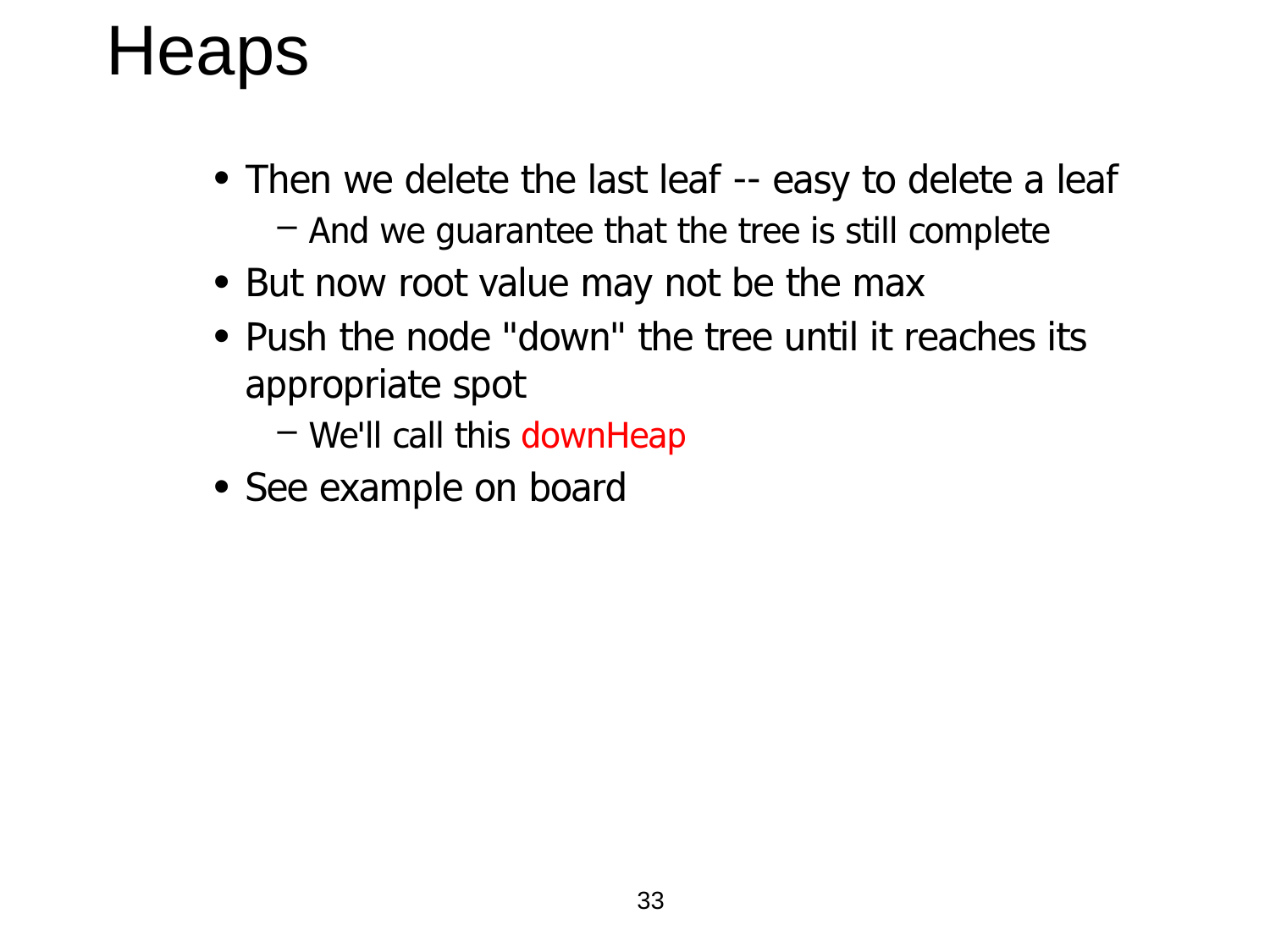

# Heaps
Then we delete the last leaf -- easy to delete a leaf
And we guarantee that the tree is still complete
But now root value may not be the max
Push the node "down" the tree until it reaches its appropriate spot
We'll call this downHeap
See example on board
33